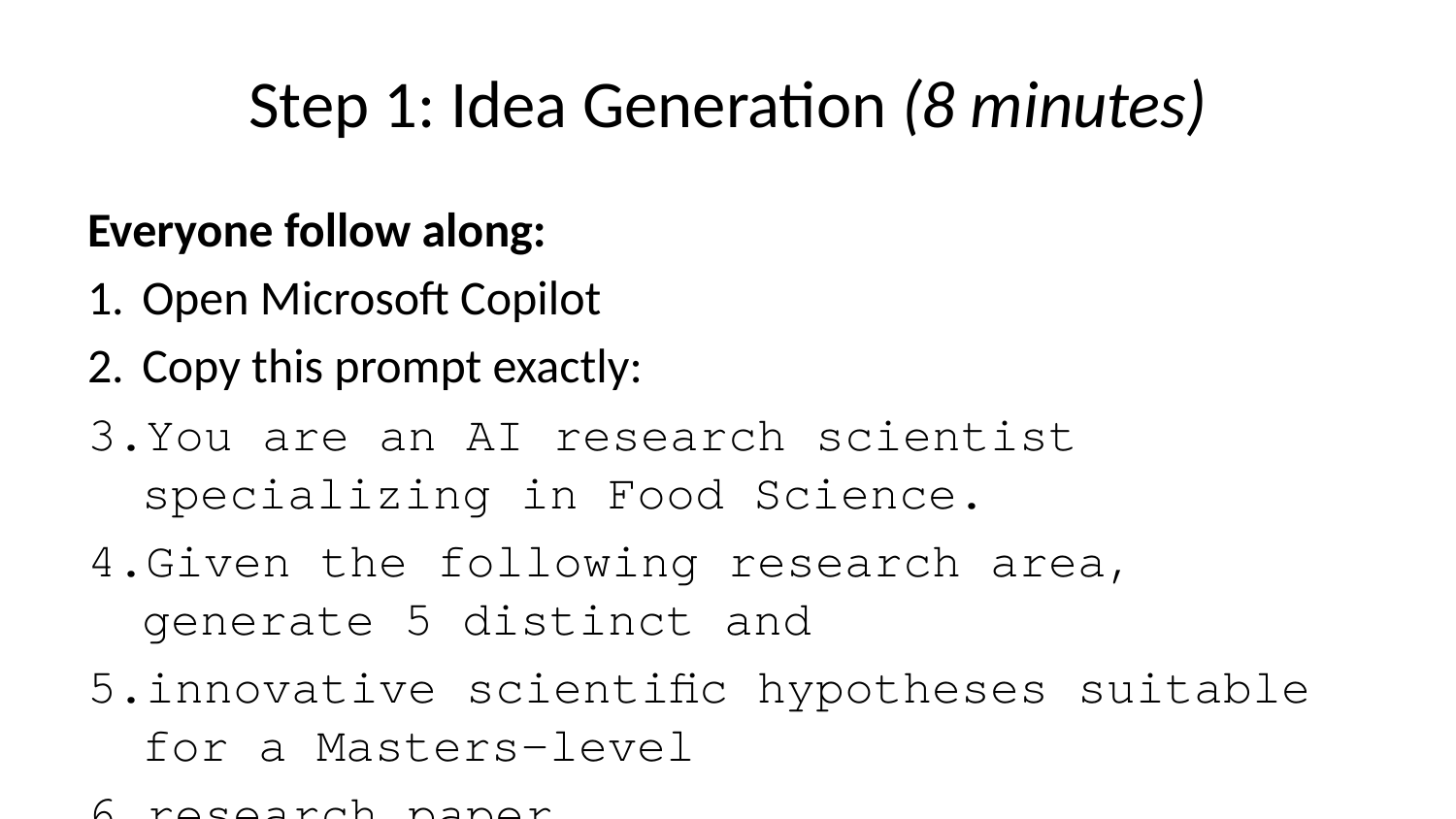

# Step 1: Idea Generation (8 minutes)
Everyone follow along:
Open Microsoft Copilot
Copy this prompt exactly:
You are an AI research scientist specializing in Food Science.
Given the following research area, generate 5 distinct and
innovative scientific hypotheses suitable for a Masters-level
research paper.

For each hypothesis, include:
- A clear Title
- 3-5 Keywords
- A short Abstract (under 200 words)
- An explanation of its Novelty and Significance

Research Area: "Plant-based dairy alternatives"
Note
Timer: Take exactly 5 minutes to run this and read the results